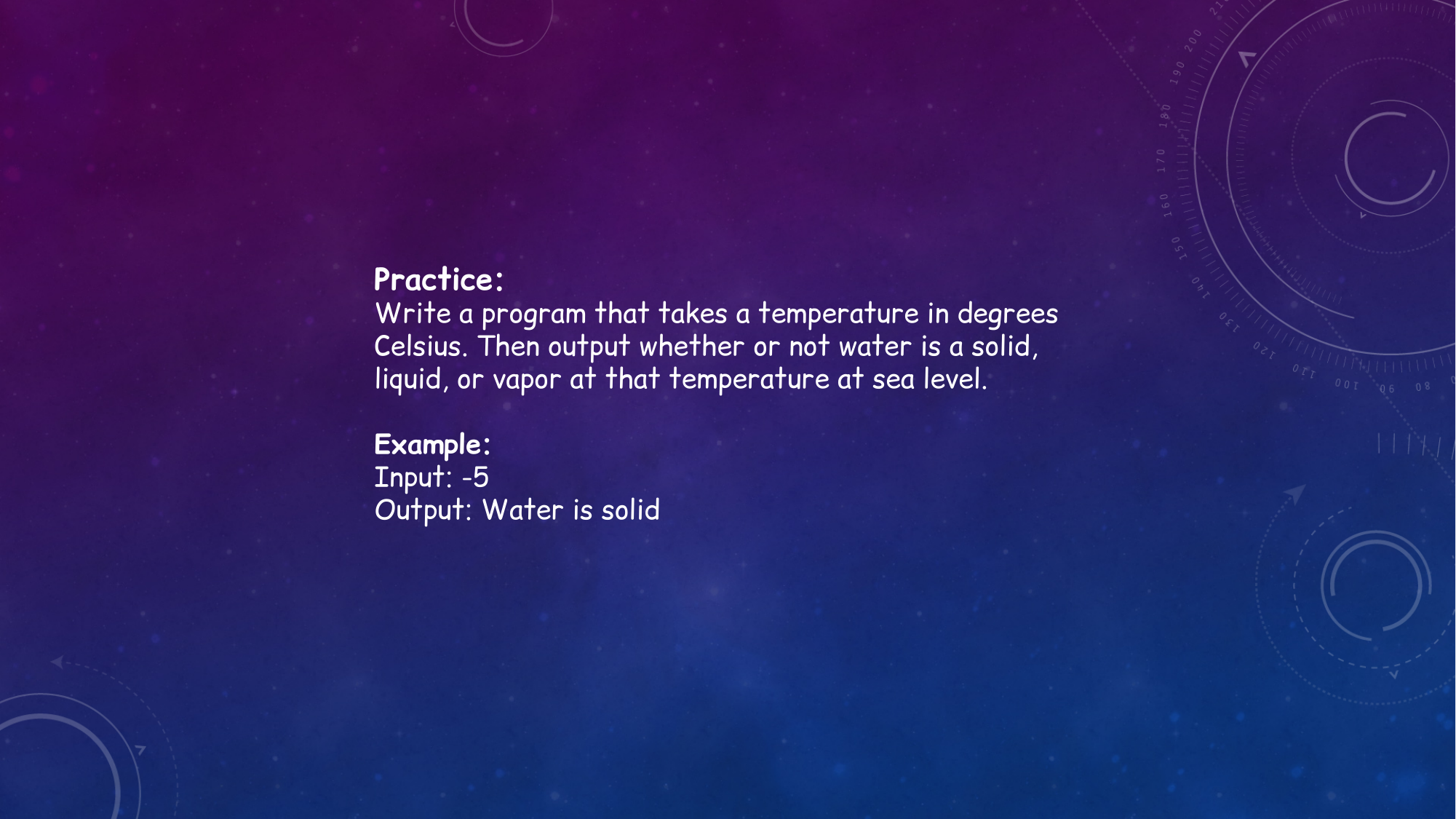

Practice:
Write a program that takes a temperature in degrees
Celsius. Then output whether or not water is a solid,
liquid, or vapor at that temperature at sea level.

Example:
Input: -5
Output: Water is solid